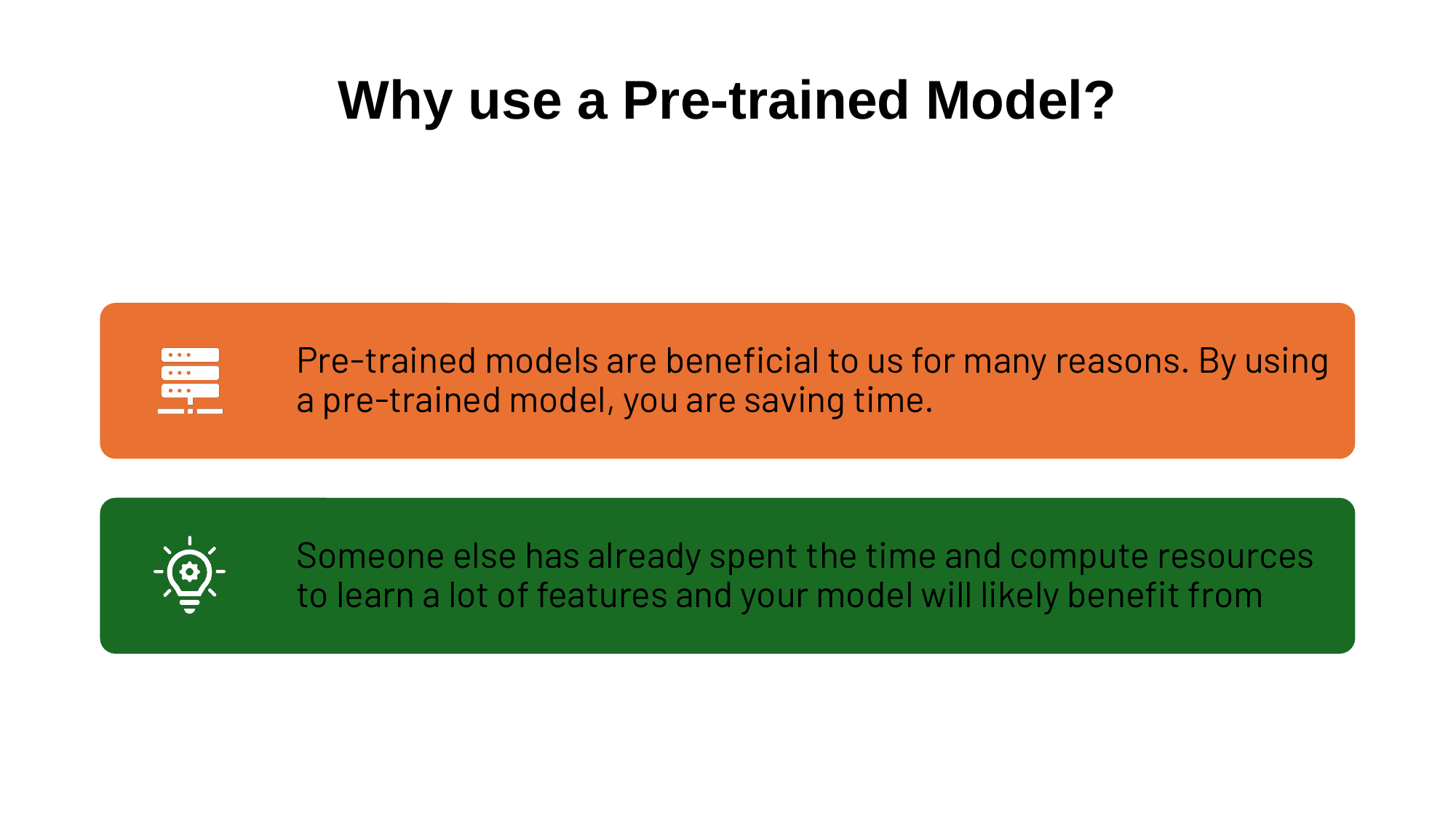

# Why use a Pre-trained Model?
Pre-trained models are beneficial to us for many reasons. By using a pre-trained model, you are saving time.
Someone else has already spent the time and compute resources to learn a lot of features and your model will likely benefit from